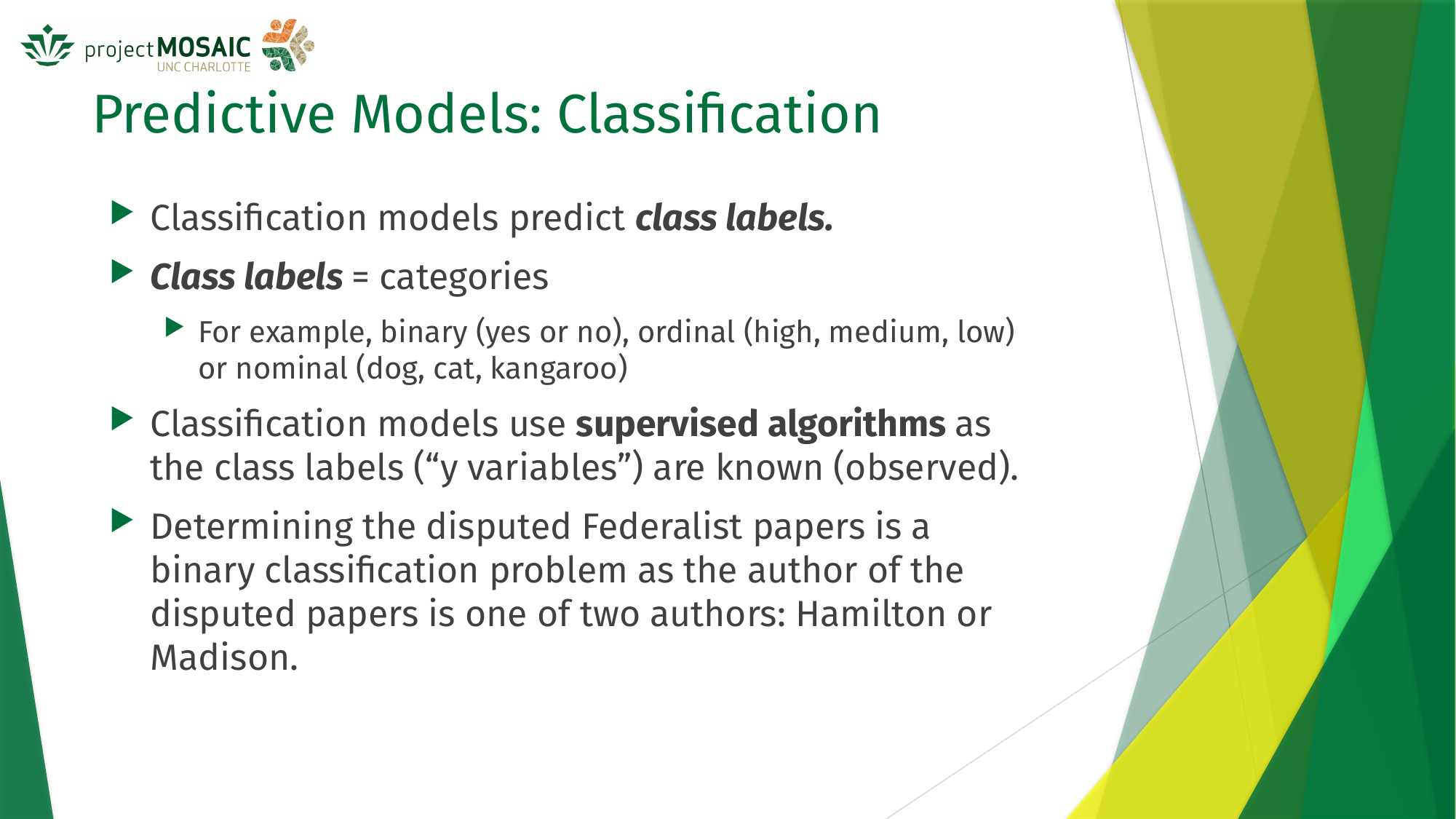

# Predictive Models: Classification
Classification models predict class labels.
Class labels = categories
For example, binary (yes or no), ordinal (high, medium, low) or nominal (dog, cat, kangaroo)
Classification models use supervised algorithms as the class labels (“y variables”) are known (observed).
Determining the disputed Federalist papers is a
binary classification problem as the author of the disputed papers is one of two authors: Hamilton or Madison.